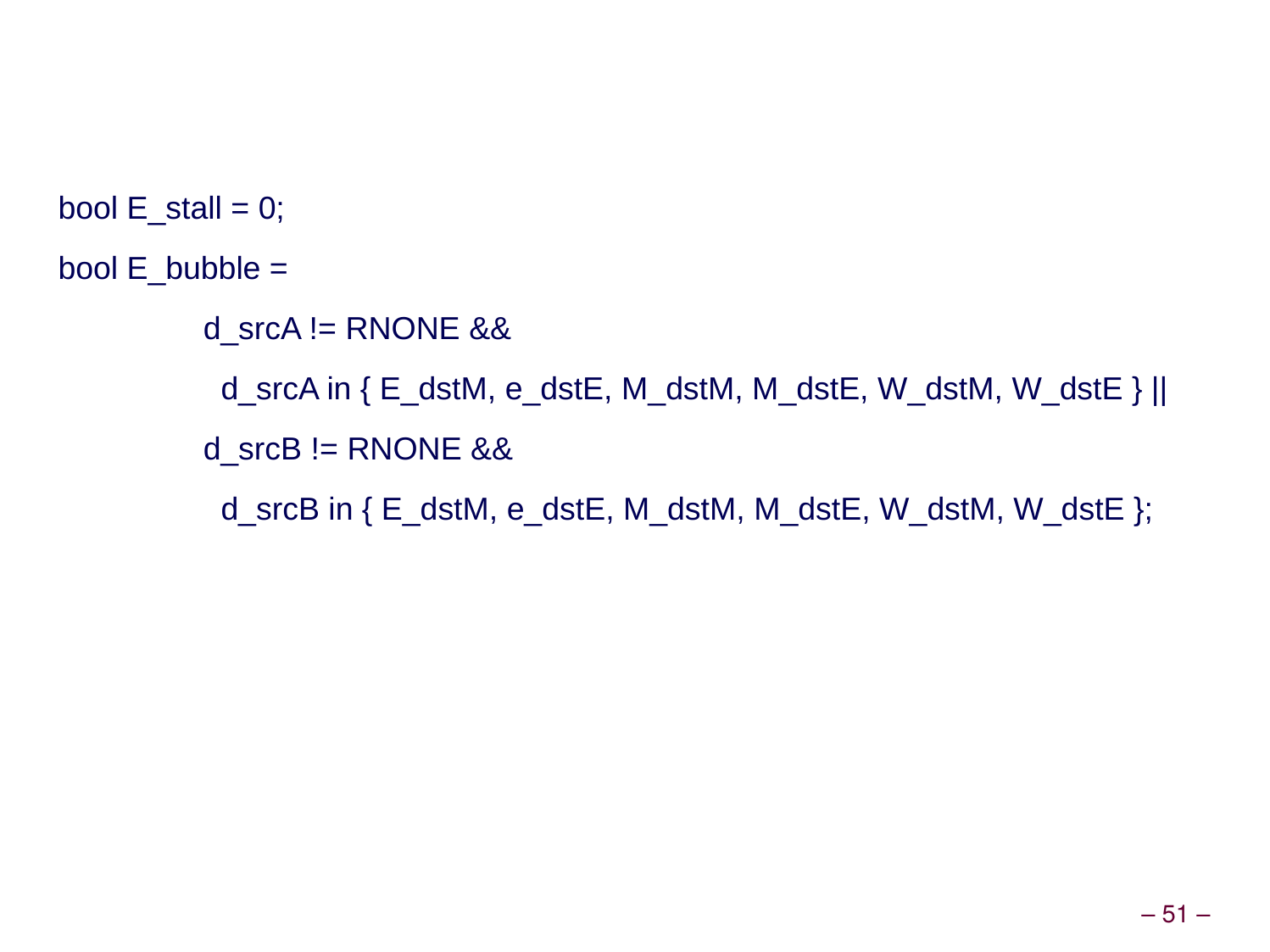

#
bool E_stall = 0;
bool E_bubble =
	  d_srcA != RNONE &&
	    d_srcA in { E_dstM, e_dstE, M_dstM, M_dstE, W_dstM, W_dstE } ||
	  d_srcB != RNONE &&
	    d_srcB in { E_dstM, e_dstE, M_dstM, M_dstE, W_dstM, W_dstE };